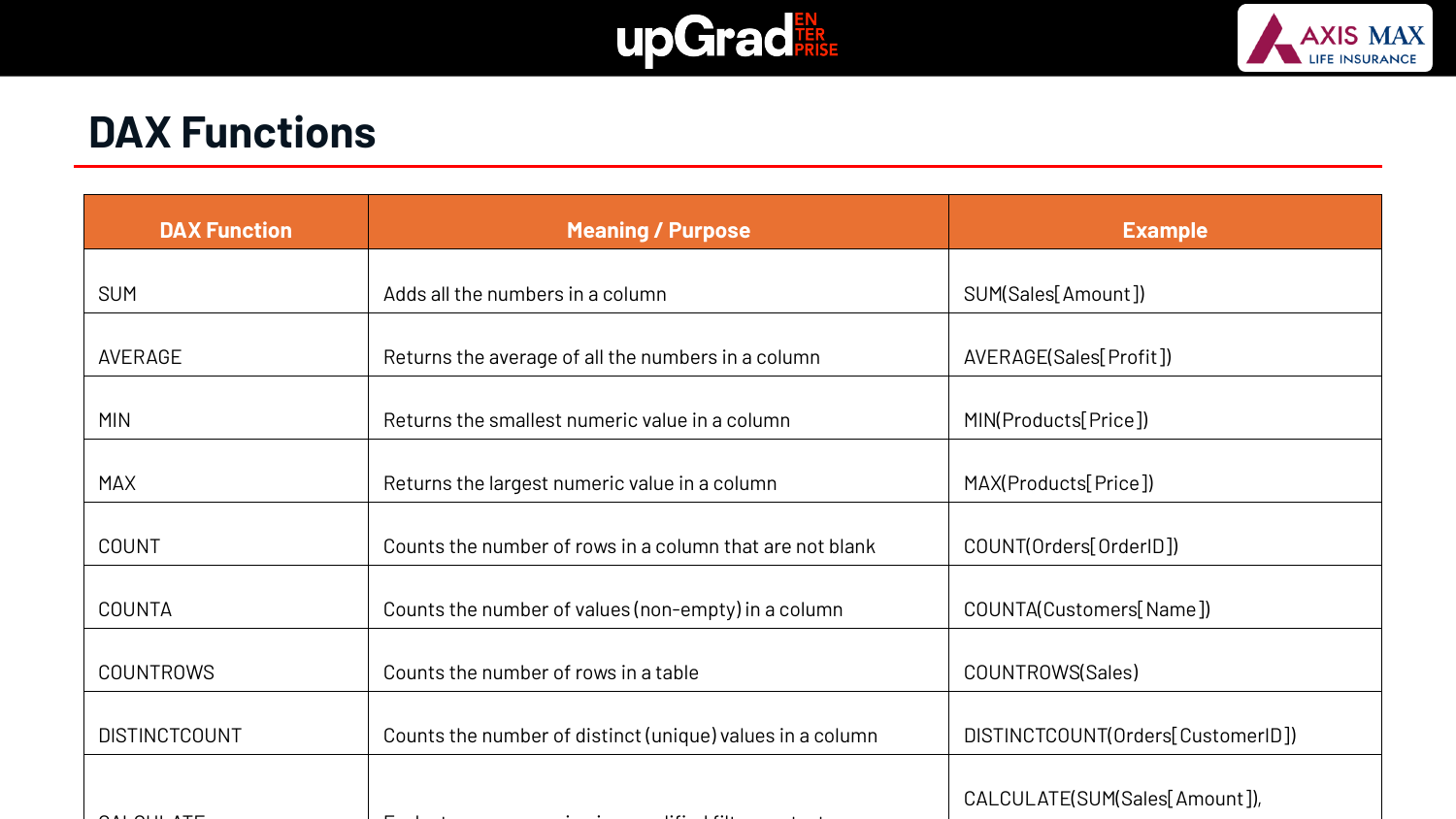

DAX Functions
| DAX Function | Meaning / Purpose | Example |
| --- | --- | --- |
| SUM | Adds all the numbers in a column | SUM(Sales[Amount]) |
| AVERAGE | Returns the average of all the numbers in a column | AVERAGE(Sales[Profit]) |
| MIN | Returns the smallest numeric value in a column | MIN(Products[Price]) |
| MAX | Returns the largest numeric value in a column | MAX(Products[Price]) |
| COUNT | Counts the number of rows in a column that are not blank | COUNT(Orders[OrderID]) |
| COUNTA | Counts the number of values (non-empty) in a column | COUNTA(Customers[Name]) |
| COUNTROWS | Counts the number of rows in a table | COUNTROWS(Sales) |
| DISTINCTCOUNT | Counts the number of distinct (unique) values in a column | DISTINCTCOUNT(Orders[CustomerID]) |
| CALCULATE | Evaluates an expression in a modified filter context | CALCULATE(SUM(Sales[Amount]), Region[Name] = "West") |